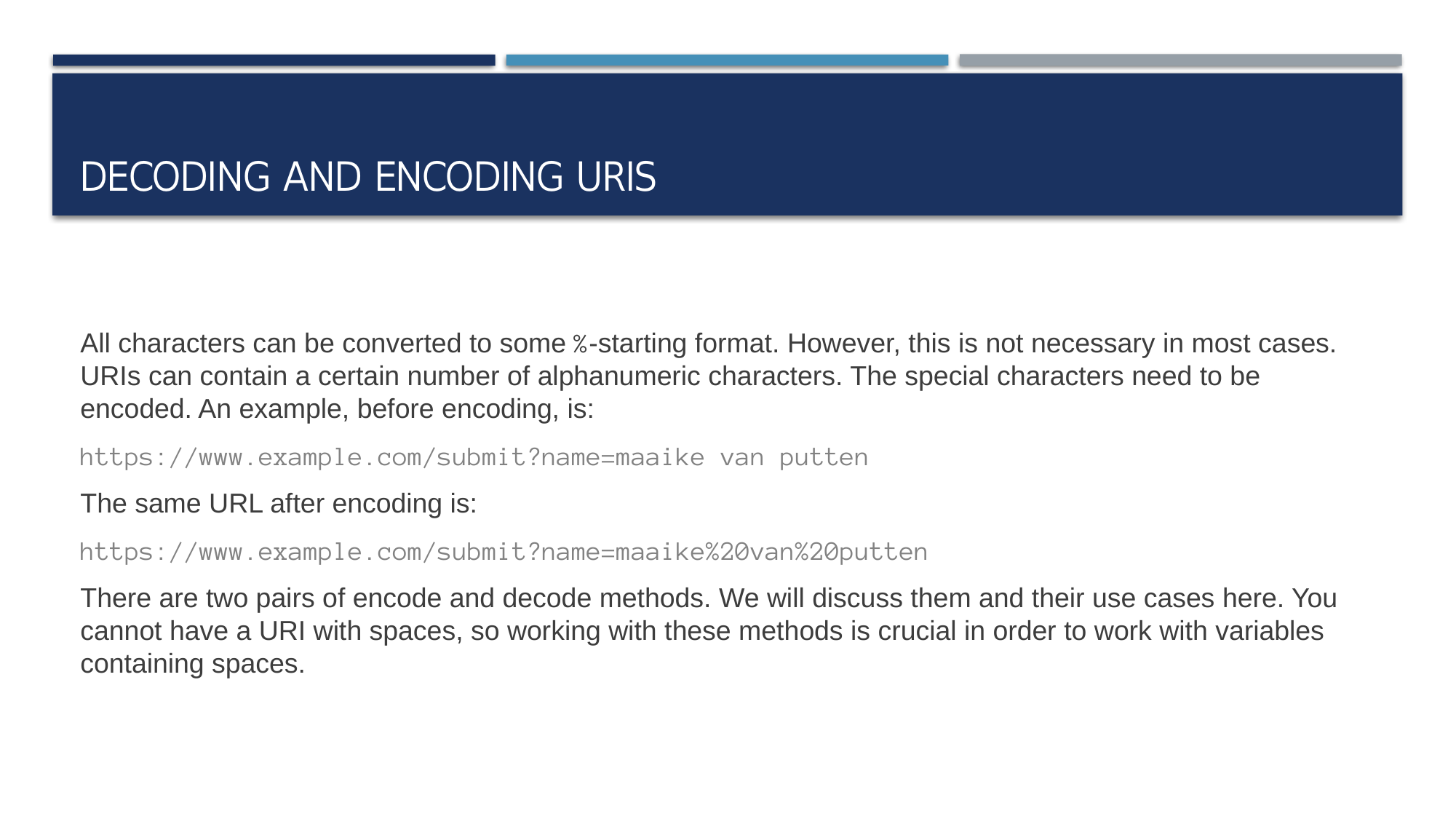

# Decoding and encoding URIs
All characters can be converted to some %-starting format. However, this is not necessary in most cases. URIs can contain a certain number of alphanumeric characters. The special characters need to be encoded. An example, before encoding, is:
https://www.example.com/submit?name=maaike van putten
The same URL after encoding is:
https://www.example.com/submit?name=maaike%20van%20putten
There are two pairs of encode and decode methods. We will discuss them and their use cases here. You cannot have a URI with spaces, so working with these methods is crucial in order to work with variables containing spaces.